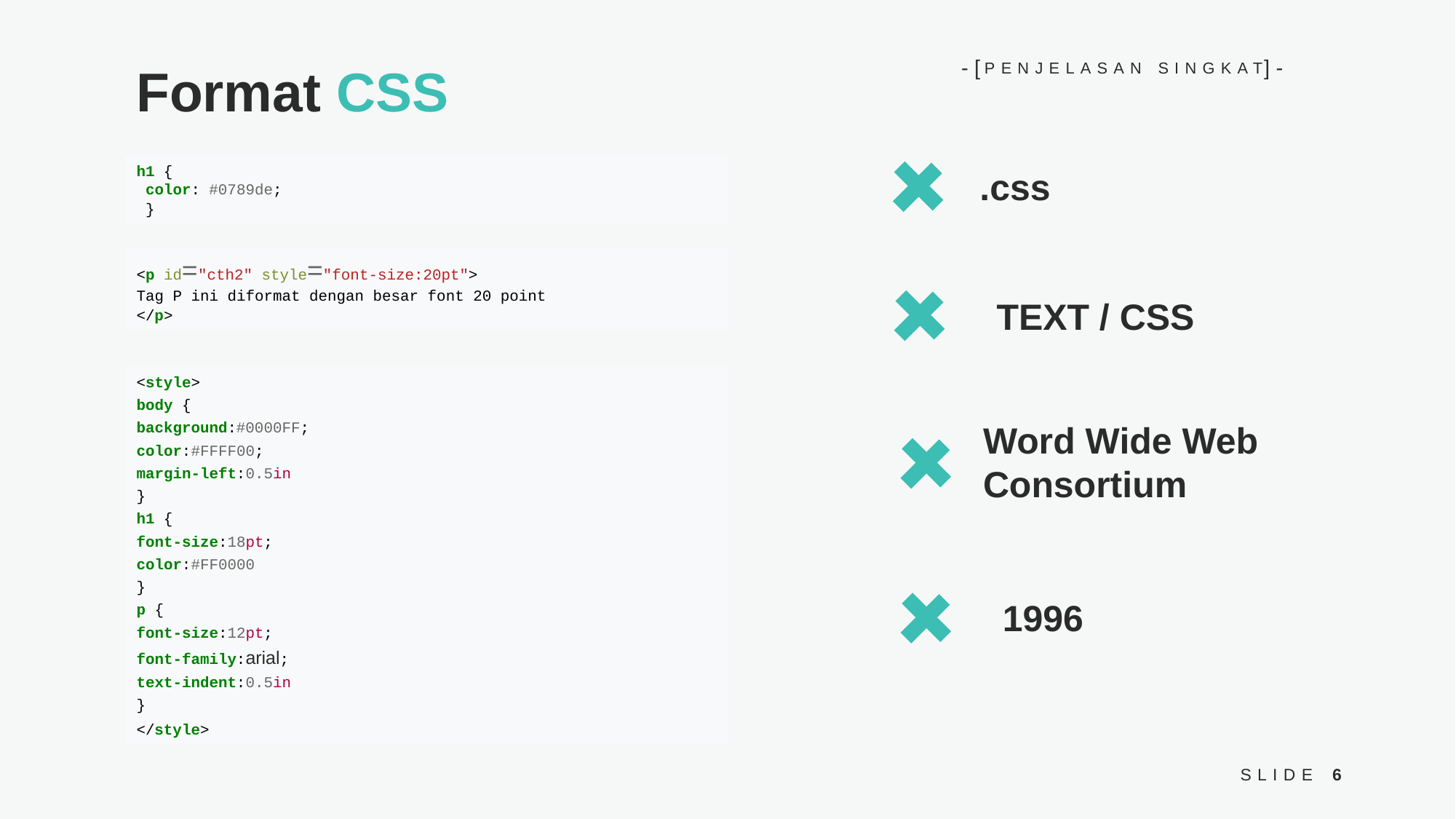

-[
]-
PENJELASAN SINGKAT
Format CSS
h1 {
 color: #0789de;
 }
.css
<p id="cth2" style="font-size:20pt">
Tag P ini diformat dengan besar font 20 point
</p>
TEXT / CSS
<style>
body {
background:#0000FF;
color:#FFFF00;
margin-left:0.5in
}
h1 {
font-size:18pt;
color:#FF0000
}
p {
font-size:12pt;
font-family:arial;
text-indent:0.5in
}
</style>
Word Wide Web Consortium
1996